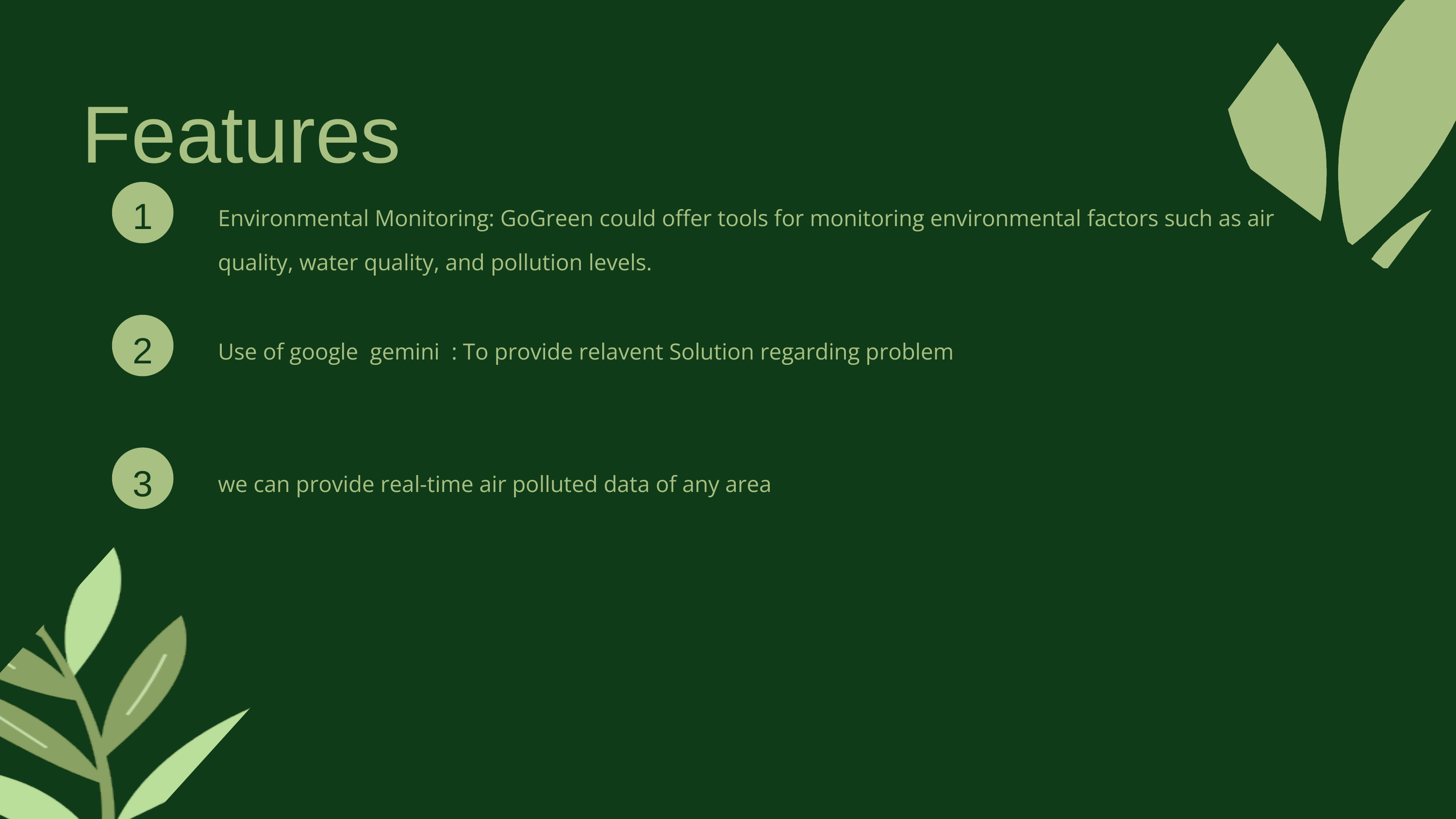

Features
1

Environmental Monitoring: GoGreen could offer tools for monitoring environmental factors such as air quality, water quality, and pollution levels.
2

Use of google  gemini  : To provide relavent Solution regarding problem
3

we can provide real-time air polluted data of any area